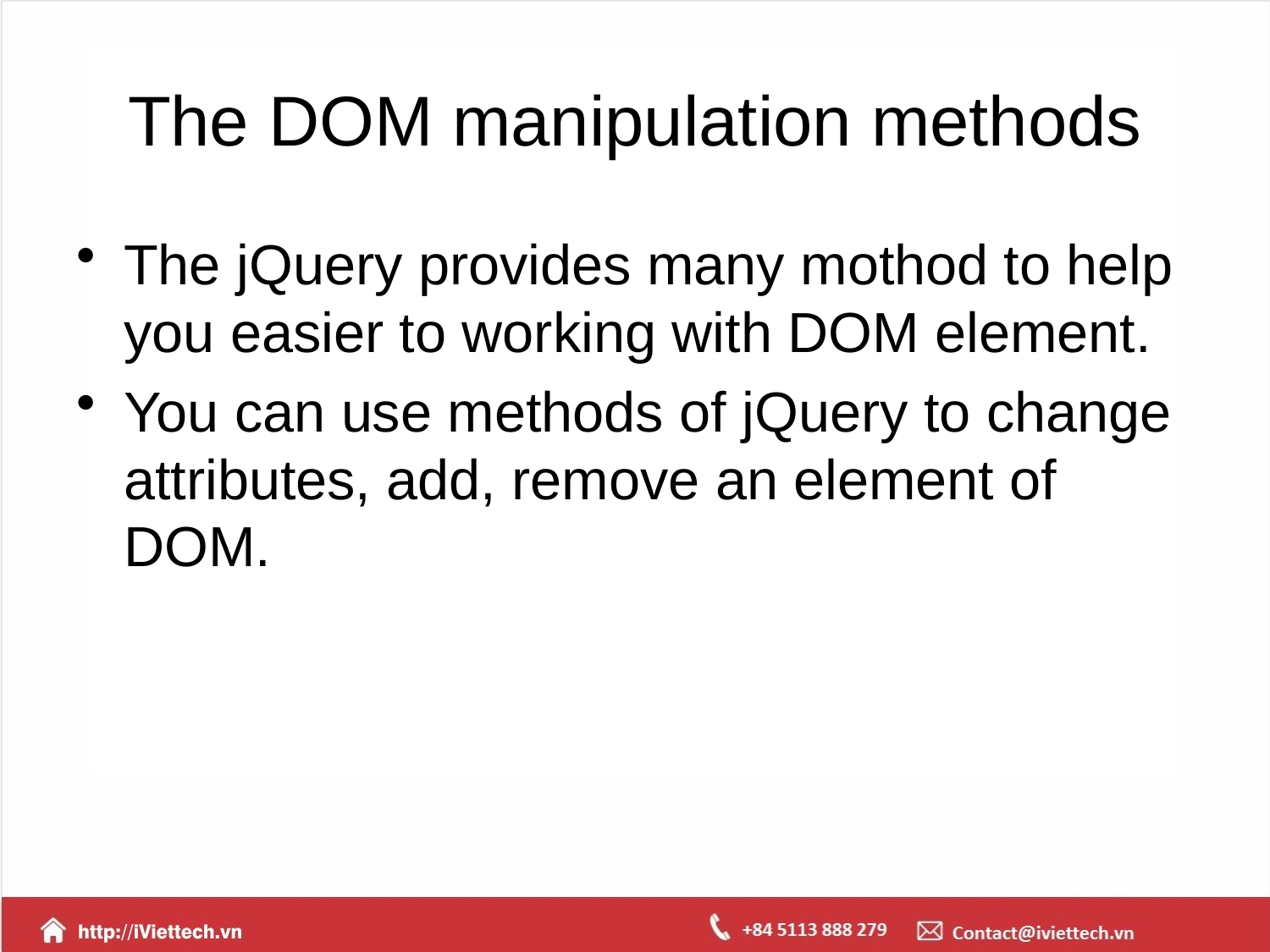

# The DOM manipulation methods
The jQuery provides many mothod to help you easier to working with DOM element.
You can use methods of jQuery to change attributes, add, remove an element of DOM.